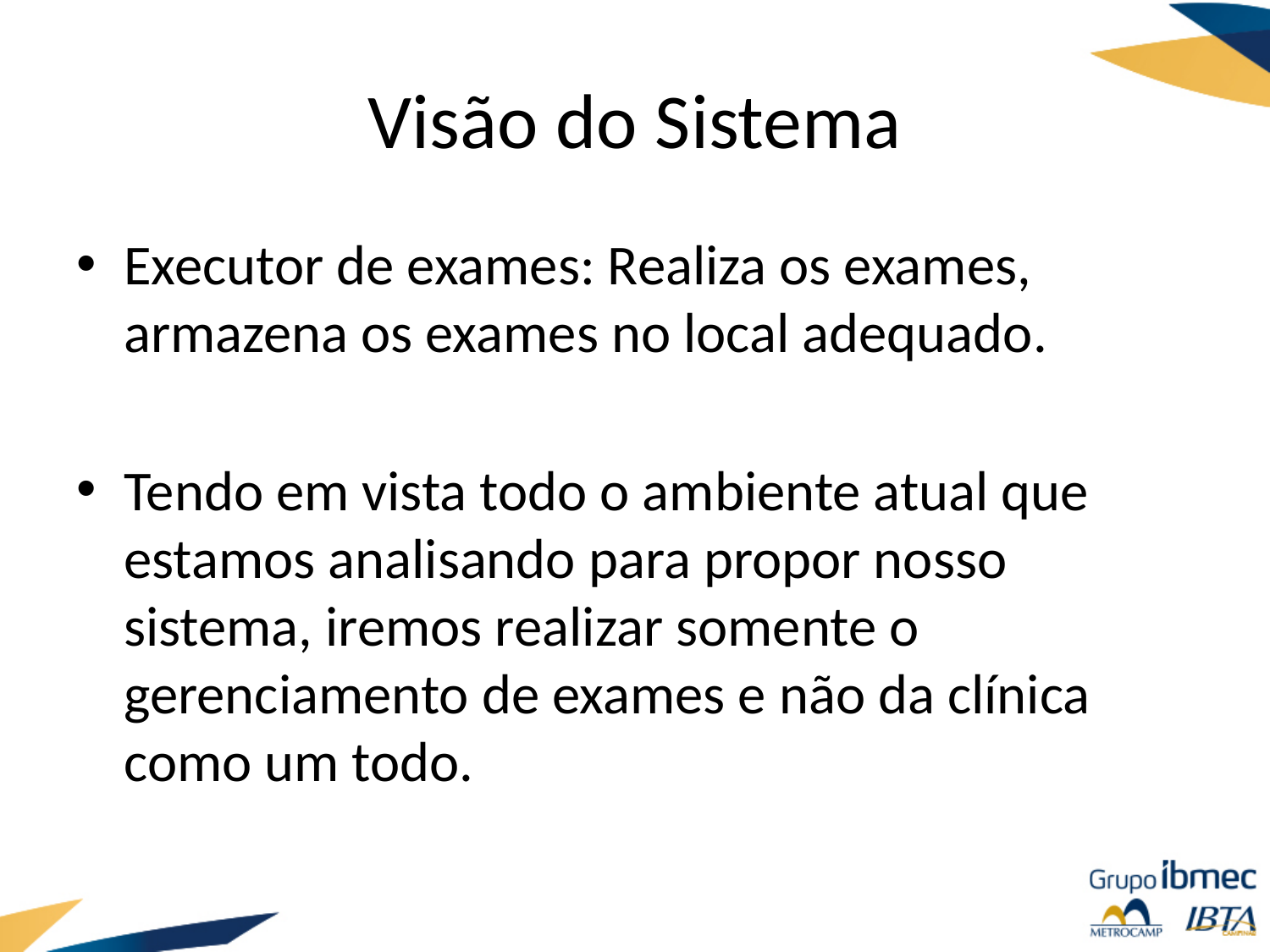

# Visão do Sistema
Executor de exames: Realiza os exames, armazena os exames no local adequado.

Tendo em vista todo o ambiente atual que estamos analisando para propor nosso sistema, iremos realizar somente o gerenciamento de exames e não da clínica como um todo.